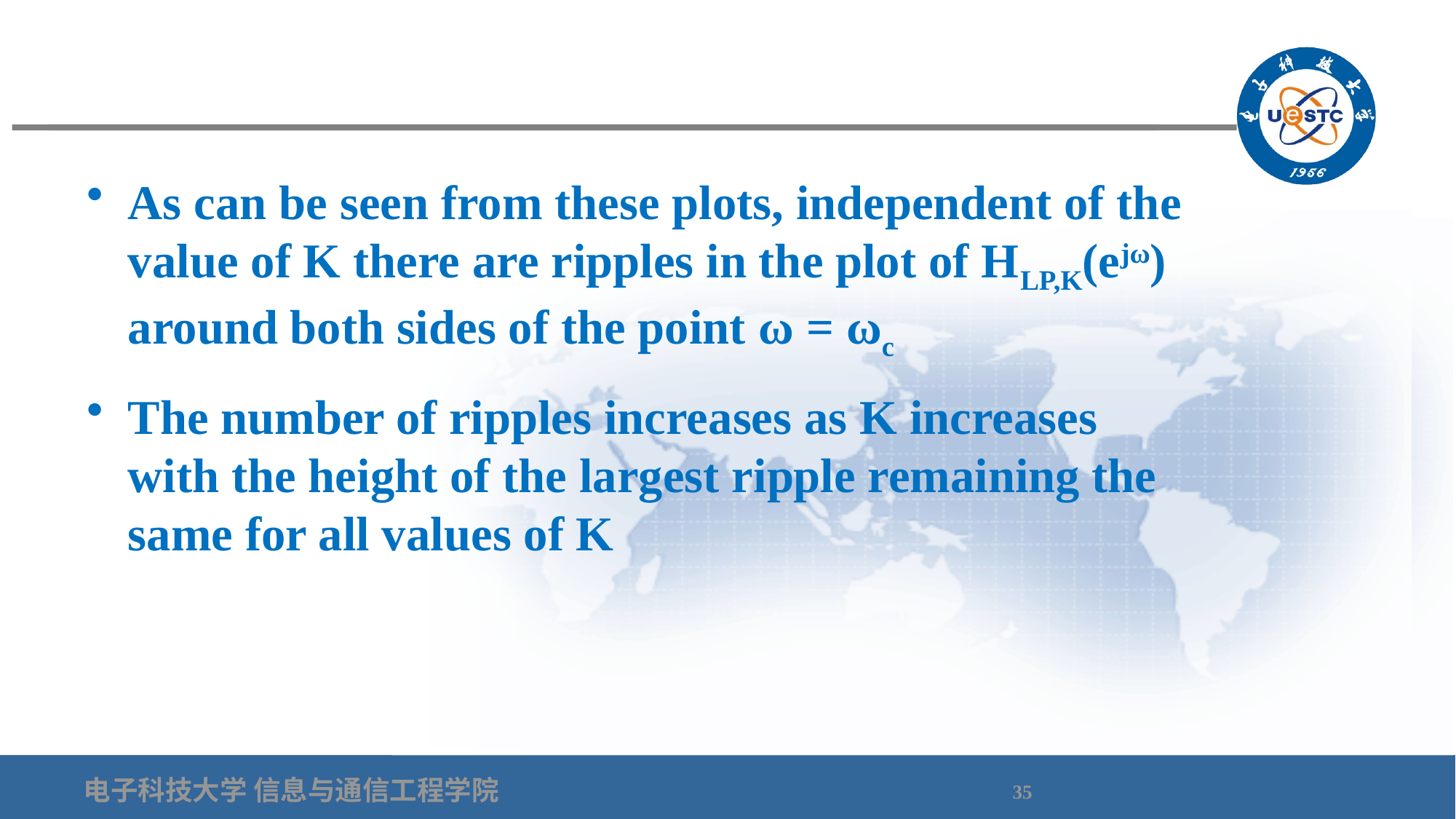

As can be seen from these plots, independent of the value of K there are ripples in the plot of HLP,K(ejω) around both sides of the point ω = ωc
The number of ripples increases as K increases with the height of the largest ripple remaining the same for all values of K